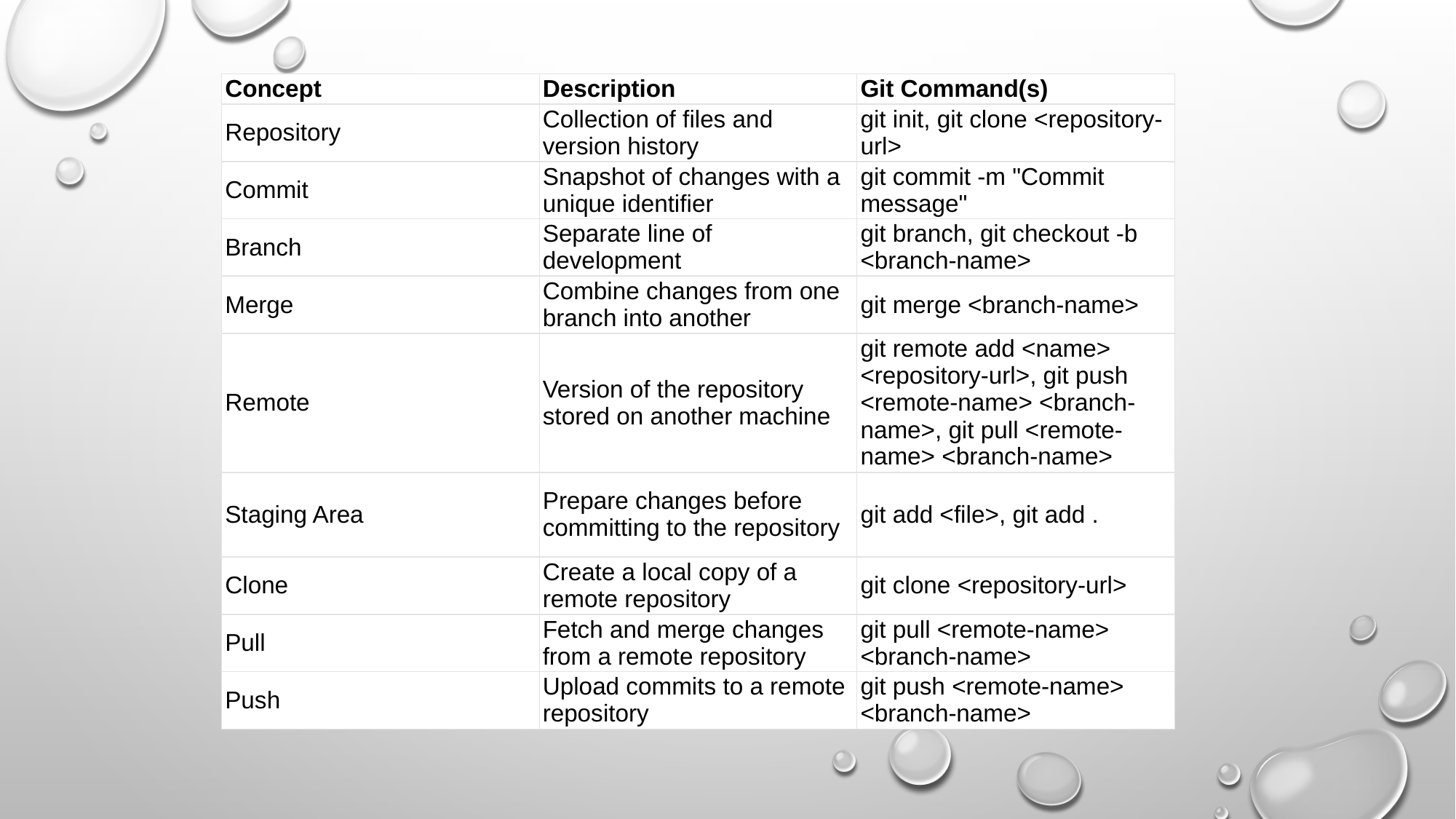

| Concept | Description | Git Command(s) |
| --- | --- | --- |
| Repository | Collection of files and version history | git init, git clone <repository-url> |
| Commit | Snapshot of changes with a unique identifier | git commit -m "Commit message" |
| Branch | Separate line of development | git branch, git checkout -b <branch-name> |
| Merge | Combine changes from one branch into another | git merge <branch-name> |
| Remote | Version of the repository stored on another machine | git remote add <name> <repository-url>, git push <remote-name> <branch-name>, git pull <remote-name> <branch-name> |
| Staging Area | Prepare changes before committing to the repository | git add <file>, git add . |
| Clone | Create a local copy of a remote repository | git clone <repository-url> |
| Pull | Fetch and merge changes from a remote repository | git pull <remote-name> <branch-name> |
| Push | Upload commits to a remote repository | git push <remote-name> <branch-name> |